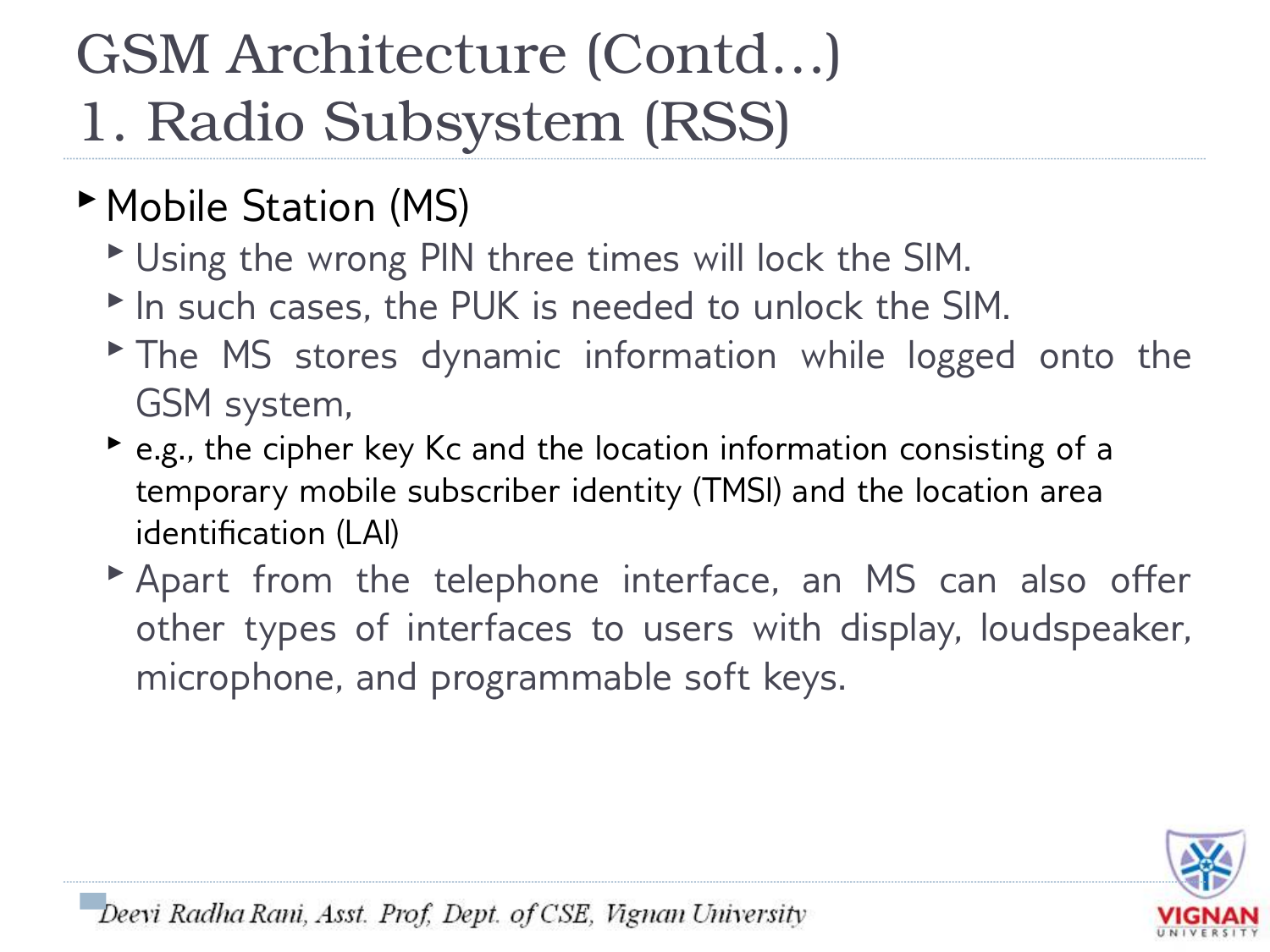

GSM Architecture (Contd…)
1. Radio Subsystem (RSS)
Mobile Station (MS)
Using the wrong PIN three times will lock the SIM.
In such cases, the PUK is needed to unlock the SIM.
The MS stores dynamic information while logged onto the GSM system,
e.g., the cipher key Kc and the location information consisting of a temporary mobile subscriber identity (TMSI) and the location area identification (LAI)
Apart from the telephone interface, an MS can also offer other types of interfaces to users with display, loudspeaker, microphone, and programmable soft keys.